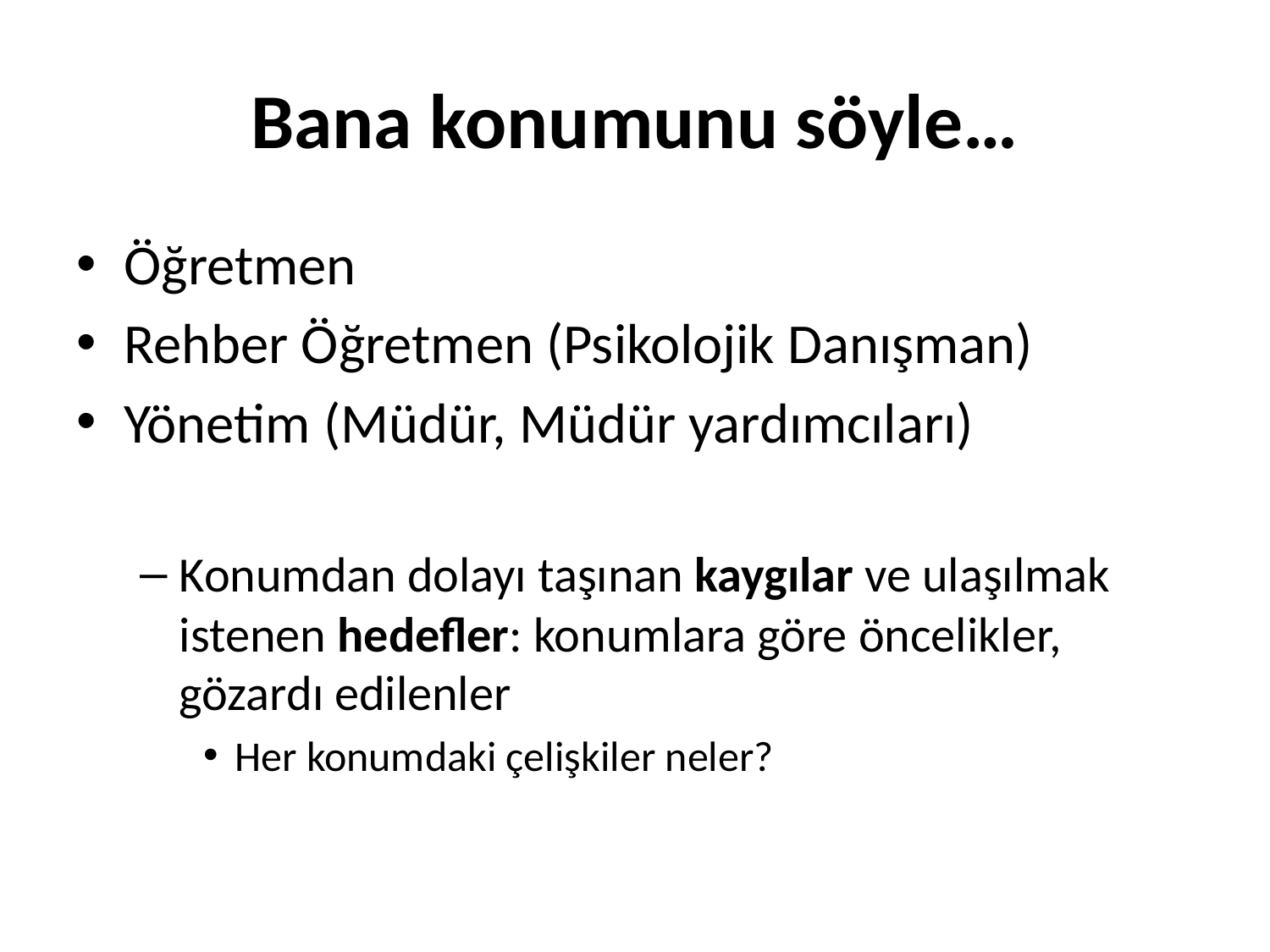

# Bana konumunu söyle…
Öğretmen
Rehber Öğretmen (Psikolojik Danışman)
Yönetim (Müdür, Müdür yardımcıları)

Konumdan dolayı taşınan kaygılar ve ulaşılmak istenen hedefler: konumlara göre öncelikler, gözardı edilenler
Her konumdaki çelişkiler neler?